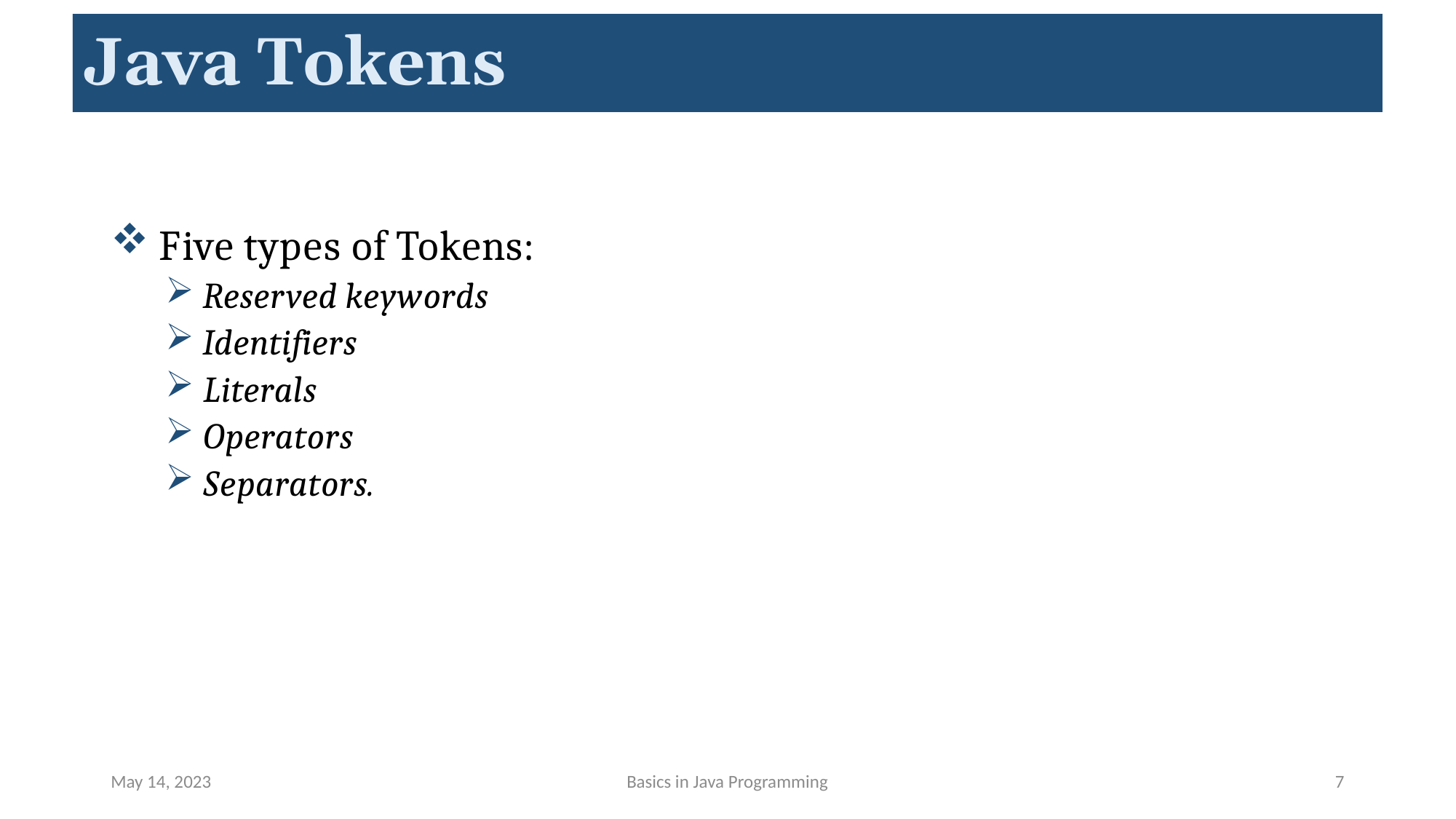

# Java Tokens
 Five types of Tokens:
 Reserved keywords
 Identifiers
 Literals
 Operators
 Separators.
May 14, 2023
Basics in Java Programming
7